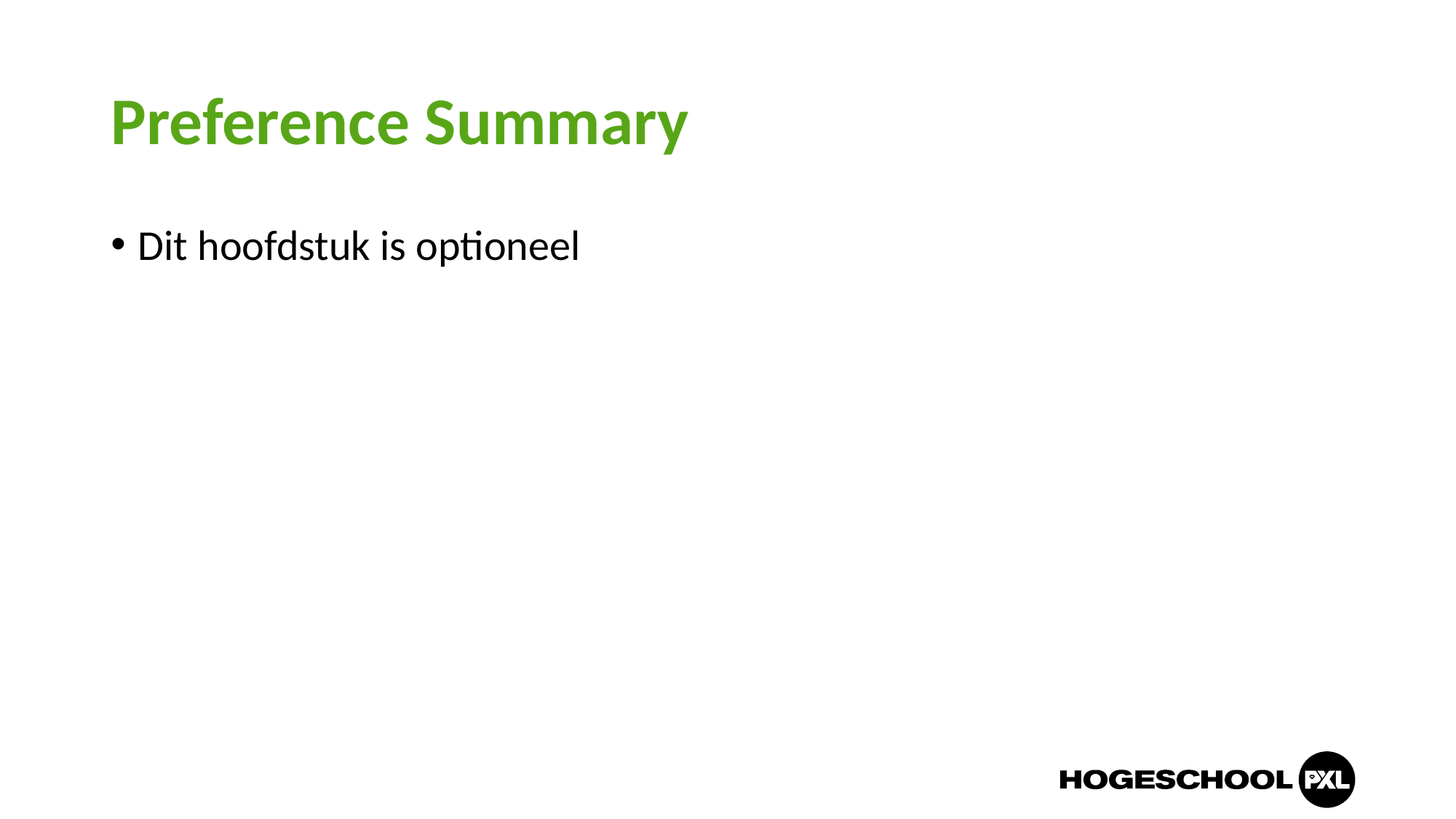

# Preference Summary
Dit hoofdstuk is optioneel